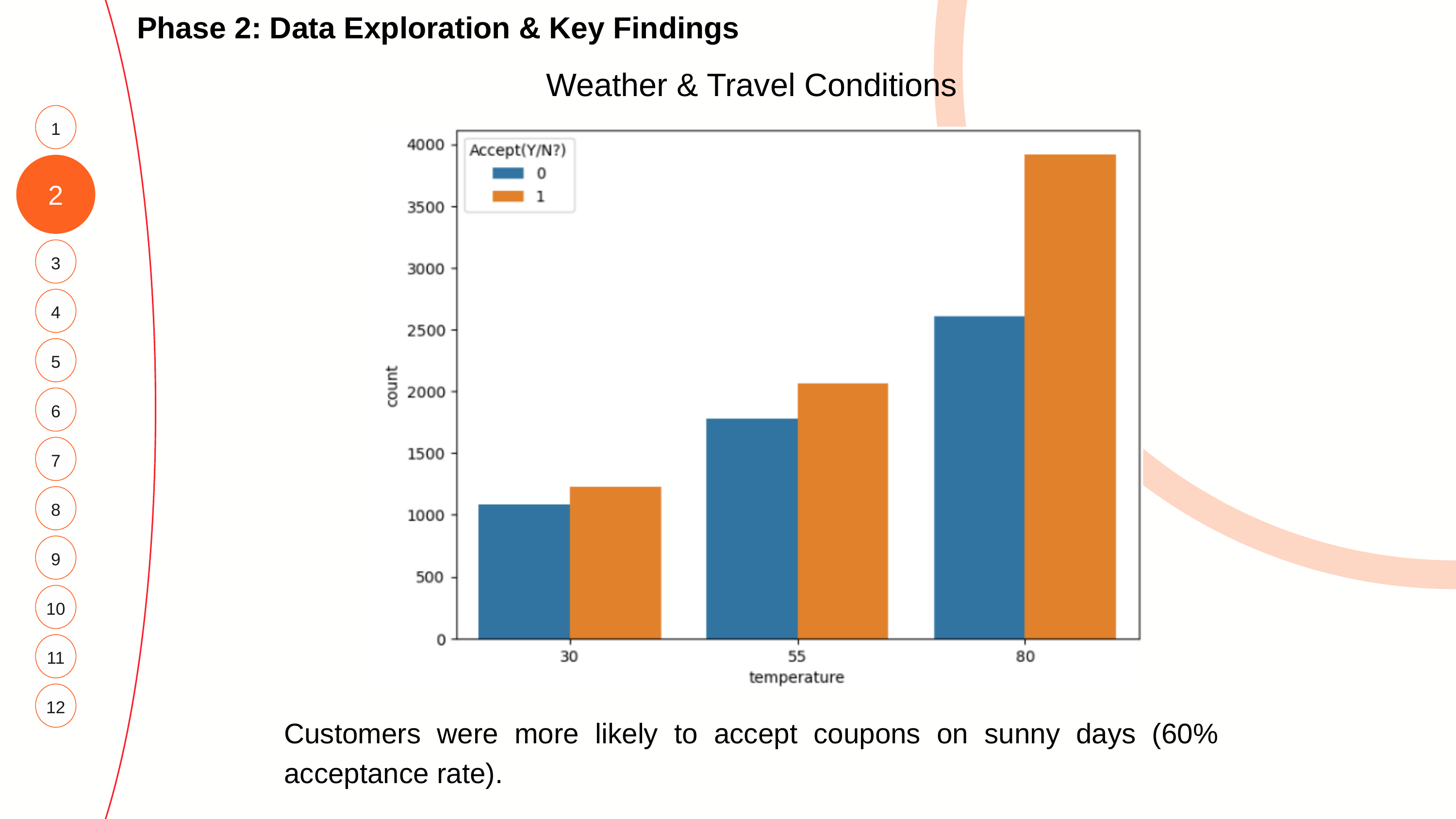

Phase 2: Data Exploration & Key Findings
Weather & Travel Conditions

1

2

3

4

5

6

7

8

9

10

11

12
Customers were more likely to accept coupons on sunny days (60% acceptance rate).